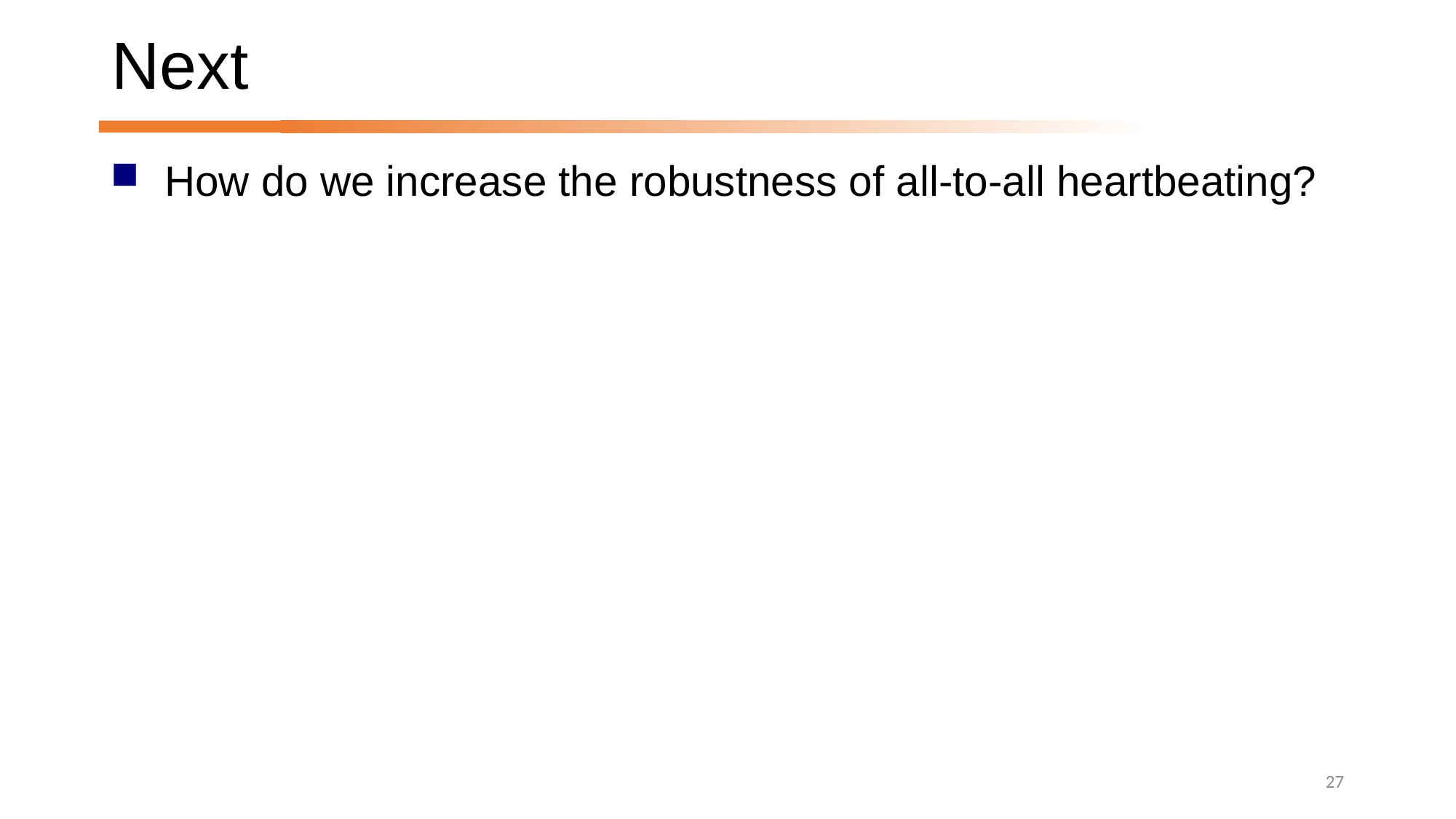

# Next
How do we increase the robustness of all-to-all heartbeating?

27